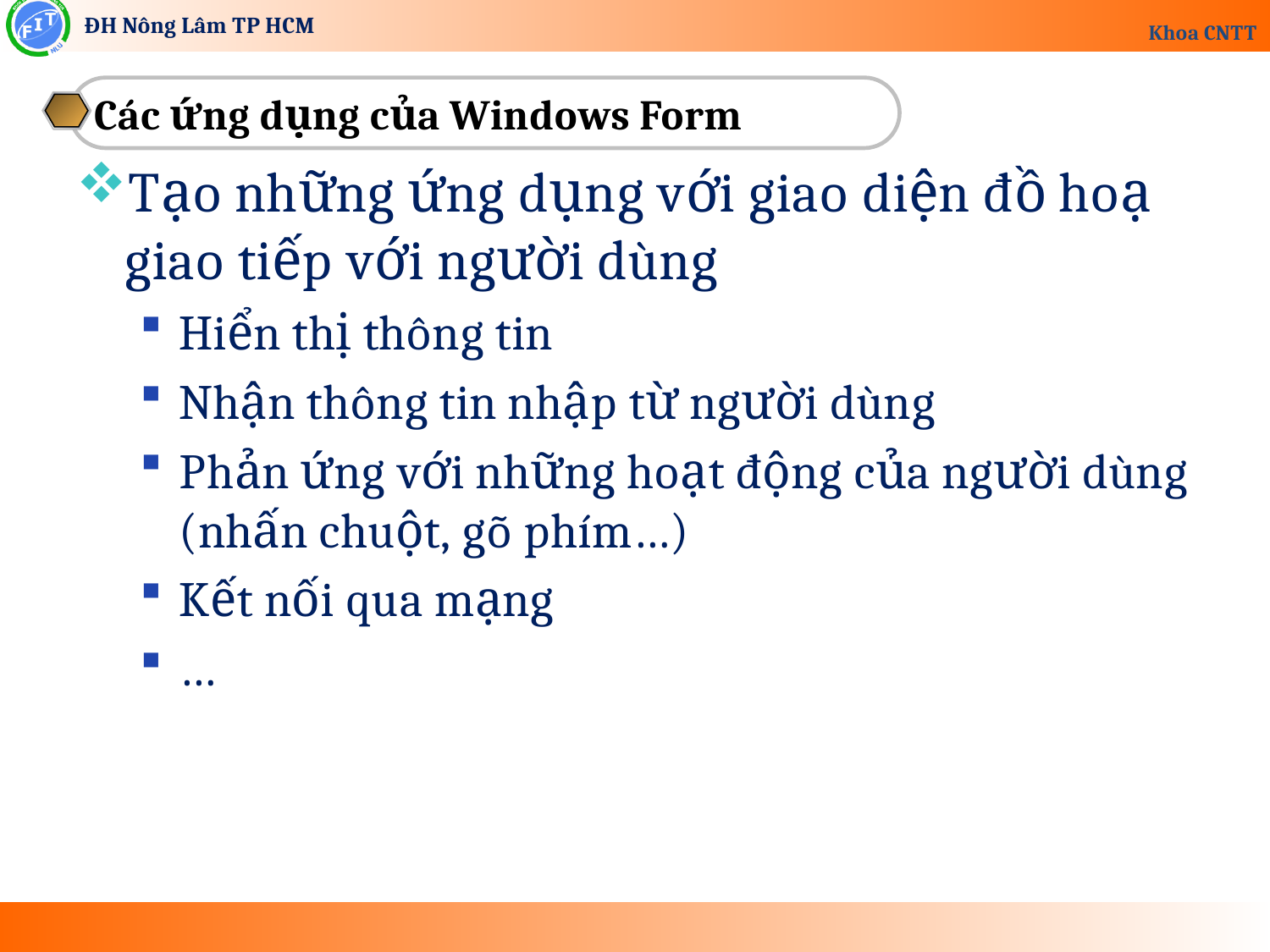

Các ứng dụng của Windows Form

Tạo những ứng dụng với giao diện đồ hoạ giao tiếp với người dùng
Hiển thị thông tin
Nhận thông tin nhập từ người dùng
Phản ứng với những hoạt động của người dùng (nhấn chuột, gõ phím…)
Kết nối qua mạng
…